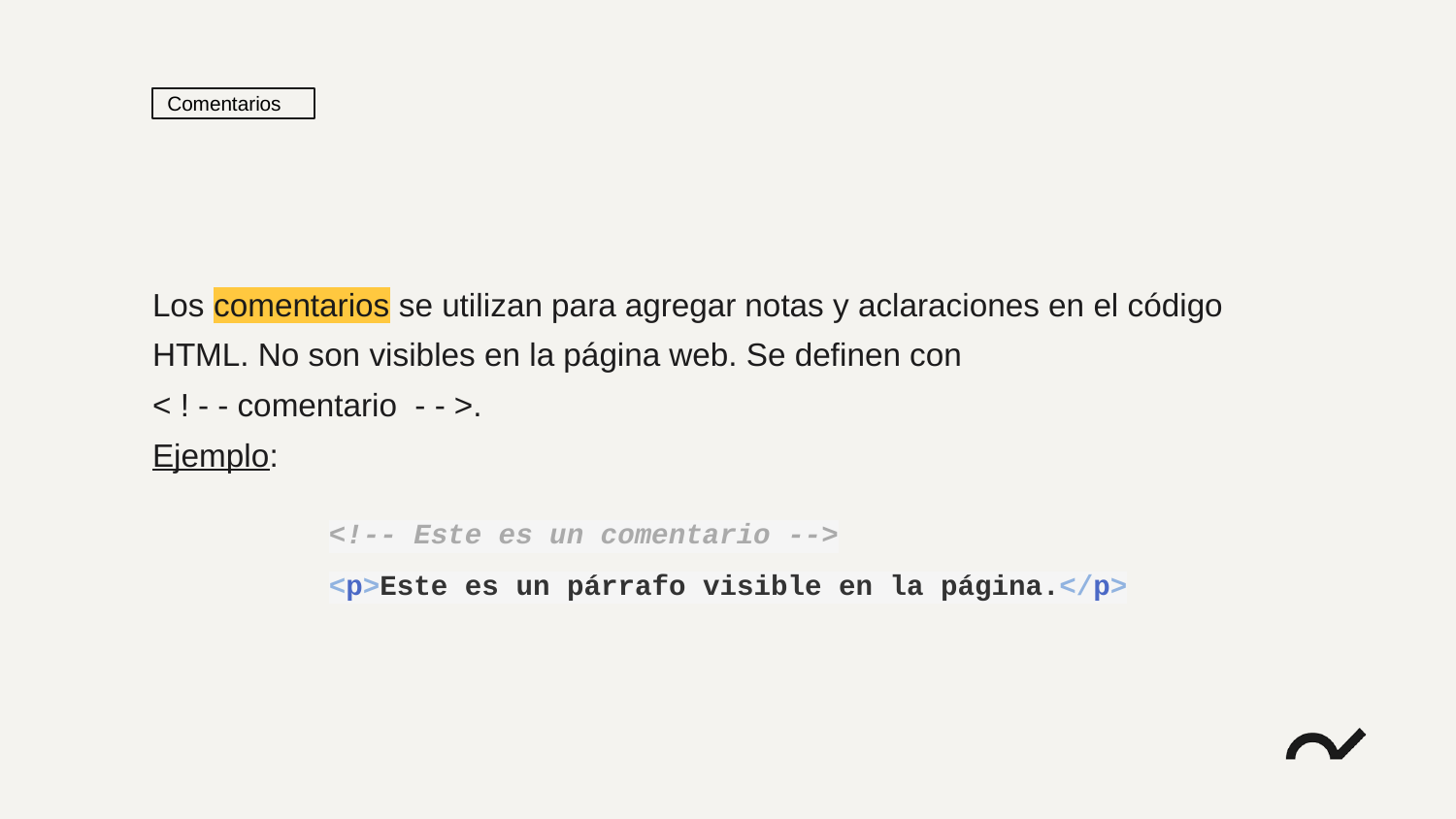

Comentarios
Los comentarios se utilizan para agregar notas y aclaraciones en el código HTML. No son visibles en la página web. Se definen con
< ! - - comentario  - - >.
Ejemplo:
<!-- Este es un comentario -->
<p>Este es un párrafo visible en la página.</p>